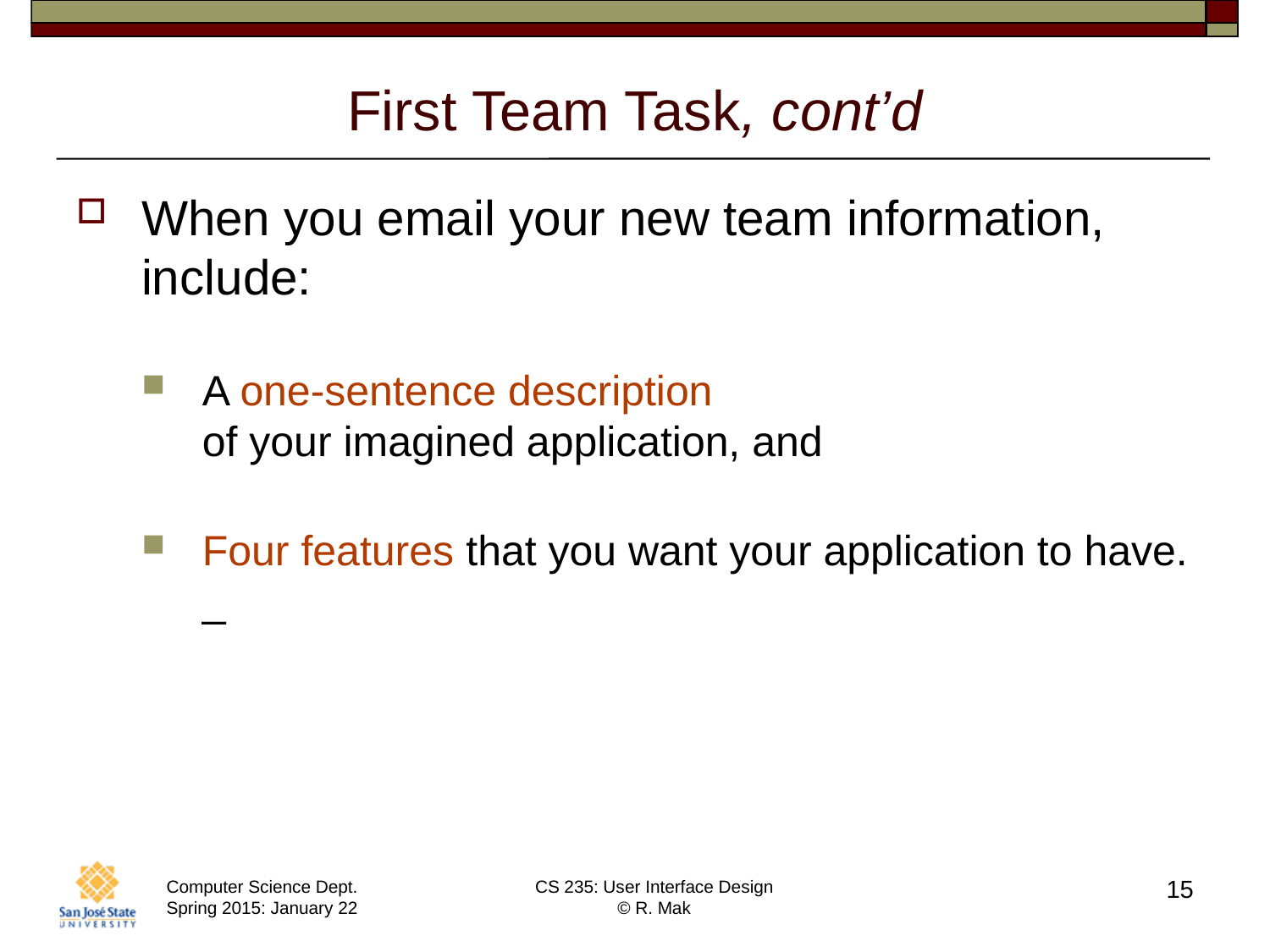

# First Team Task, cont’d
When you email your new team information, include:

A one-sentence description
of your imagined application, and

Four features that you want your application to have.
_
15